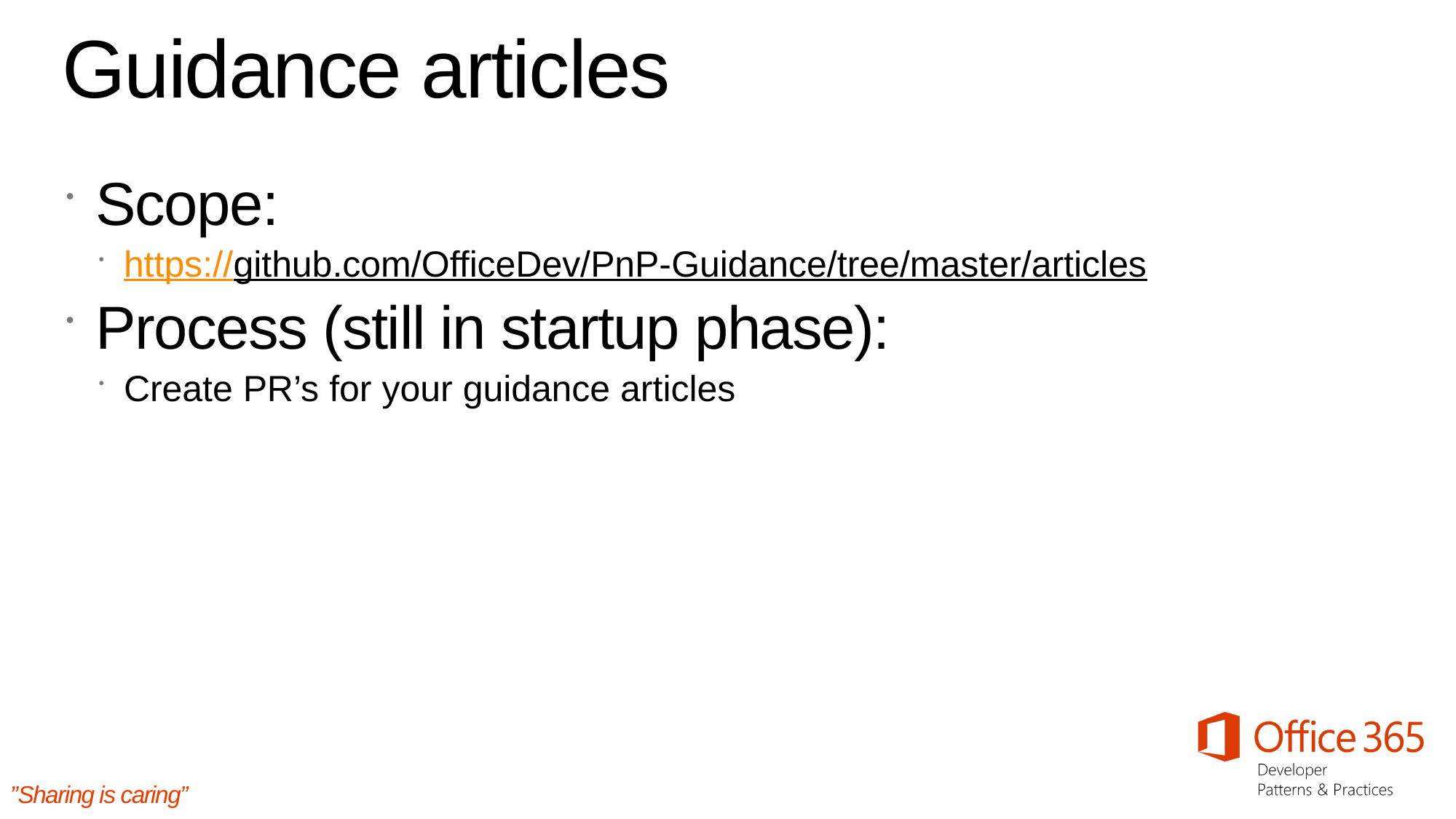

# Guidance articles
Scope:
https://github.com/OfficeDev/PnP-Guidance/tree/master/articles
Process (still in startup phase):
Create PR’s for your guidance articles